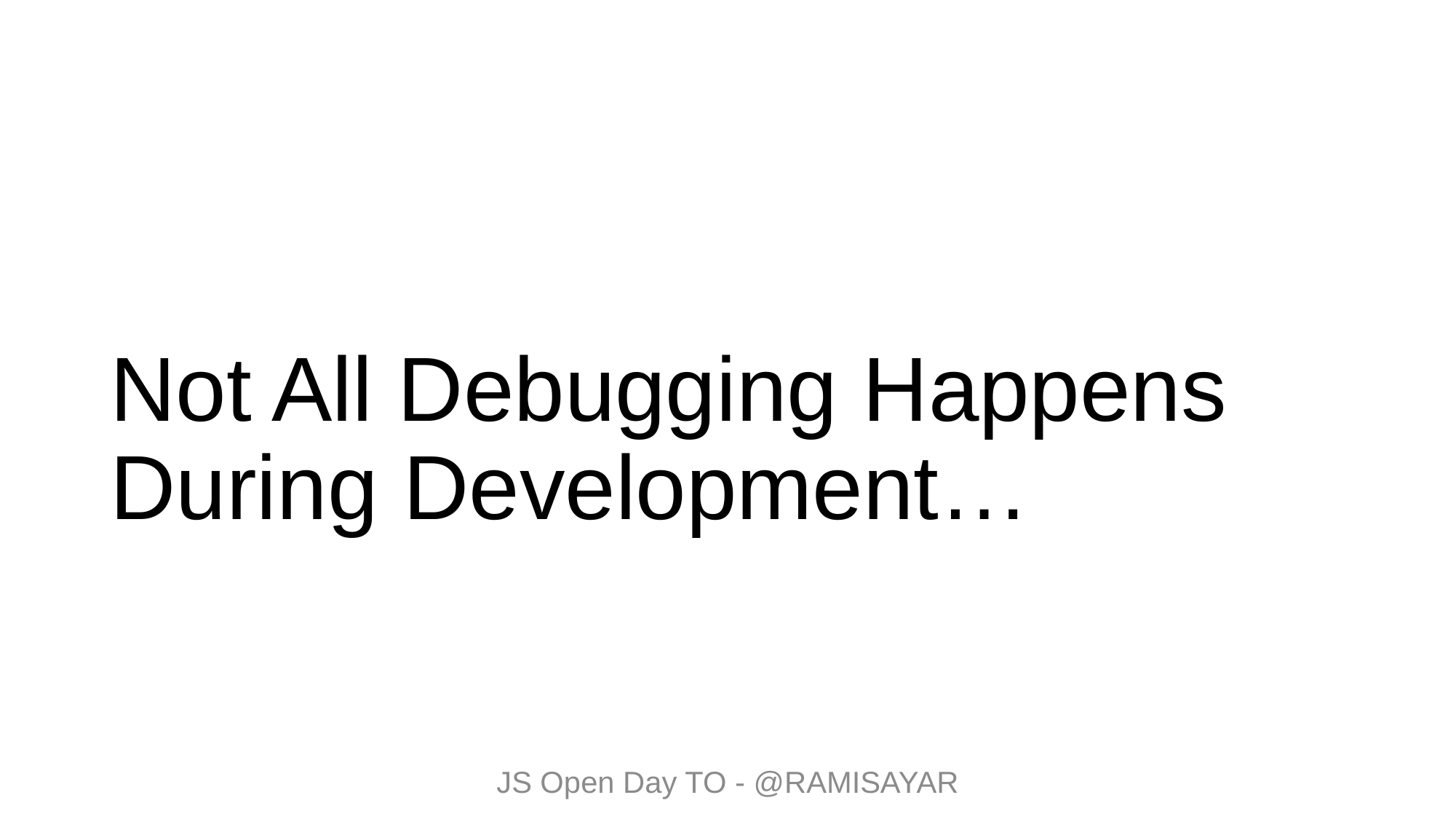

# Not All Debugging Happens During Development…

JS Open Day TO - @RAMISAYAR